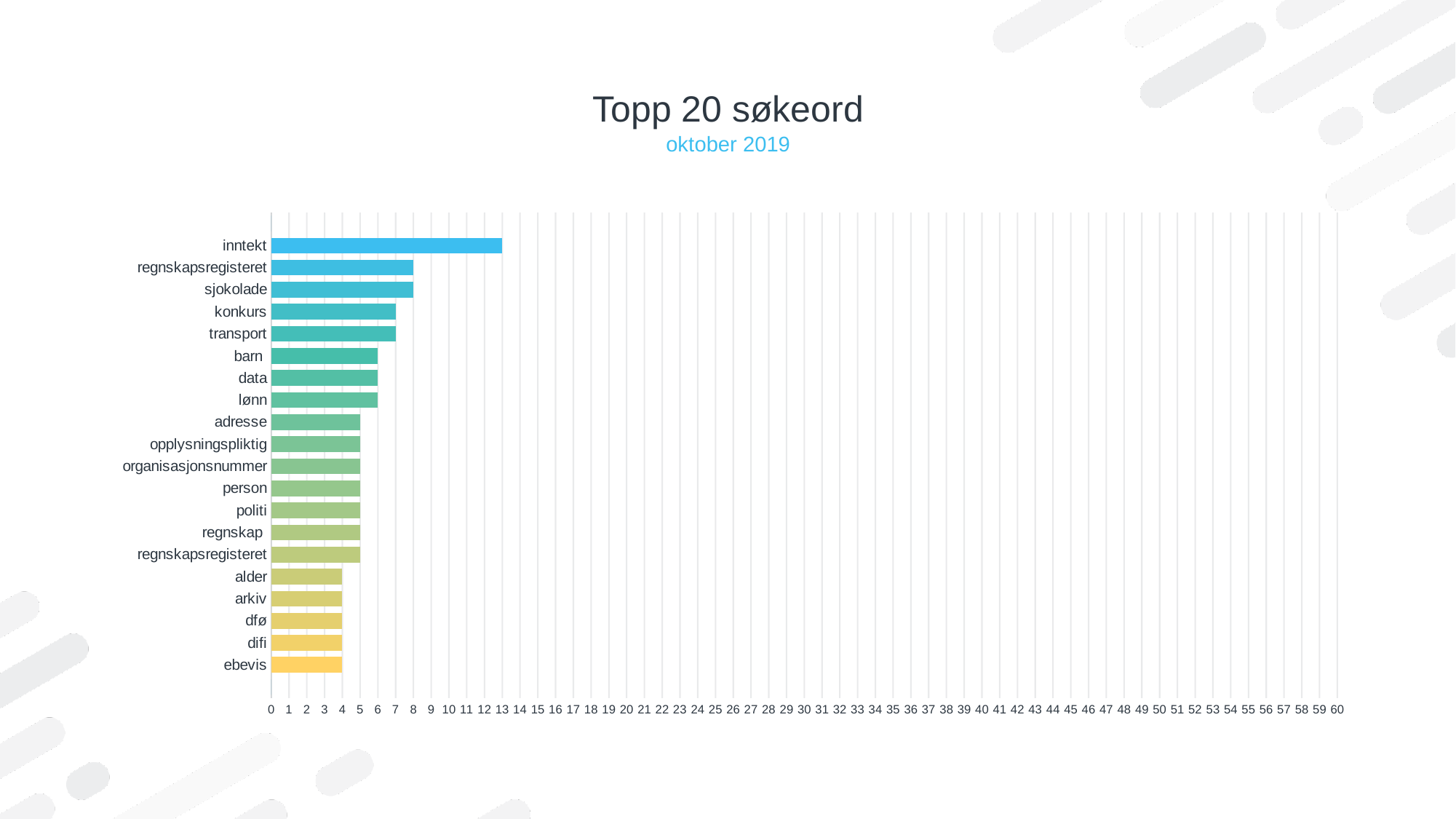

# Topp 20 søkeord
oktober 2019

### Chart

| Category | Series 1 |
|---|---|
|  | None |
| ebevis | 4.0 |
| difi | 4.0 |
| dfø | 4.0 |
| arkiv | 4.0 |
| alder | 4.0 |
| regnskapsregisteret | 5.0 |
| regnskap  | 5.0 |
| politi | 5.0 |
| person | 5.0 |
| organisasjonsnummer | 5.0 |
| opplysningspliktig | 5.0 |
| adresse | 5.0 |
| lønn | 6.0 |
| data | 6.0 |
| barn  | 6.0 |
| transport | 7.0 |
| konkurs | 7.0 |
| sjokolade | 8.0 |
| regnskapsregisteret | 8.0 |
| inntekt | 13.0 |